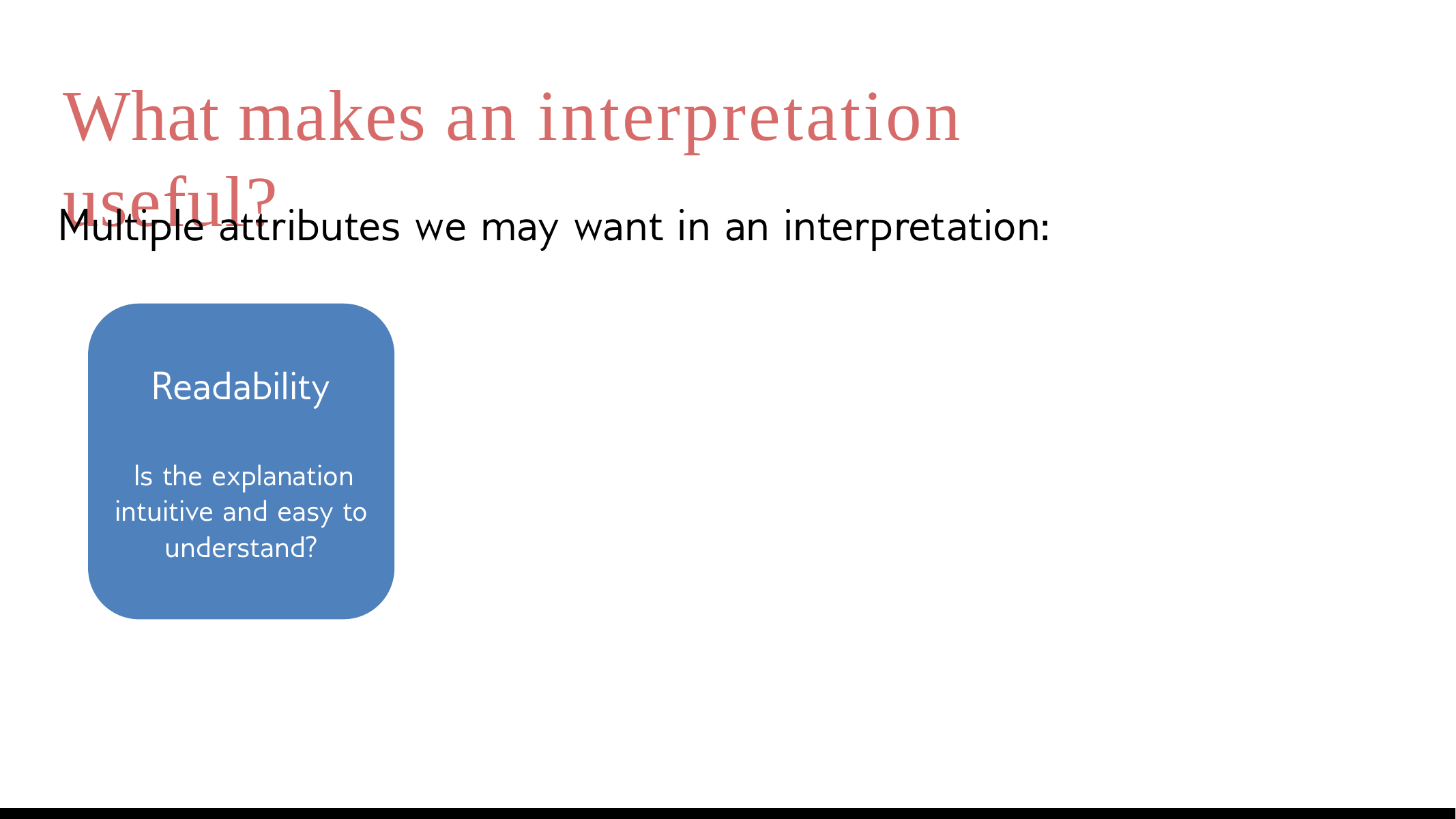

What makes an interpretation useful?
Multiple attributes we may want in an interpretation:
Readability

 Is the explanation intuitive and easy to understand?